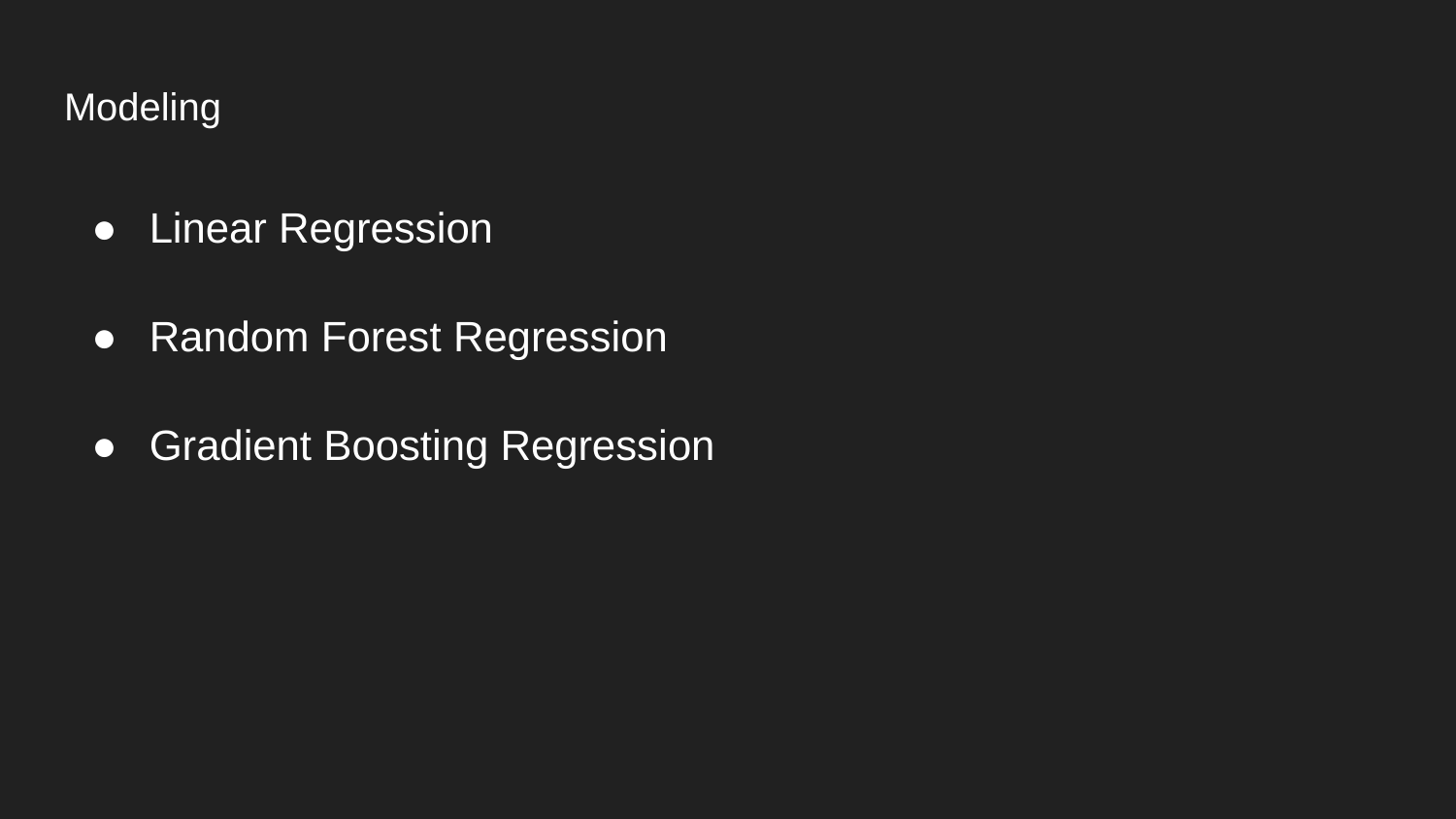

# Modeling
Linear Regression

Random Forest Regression

Gradient Boosting Regression